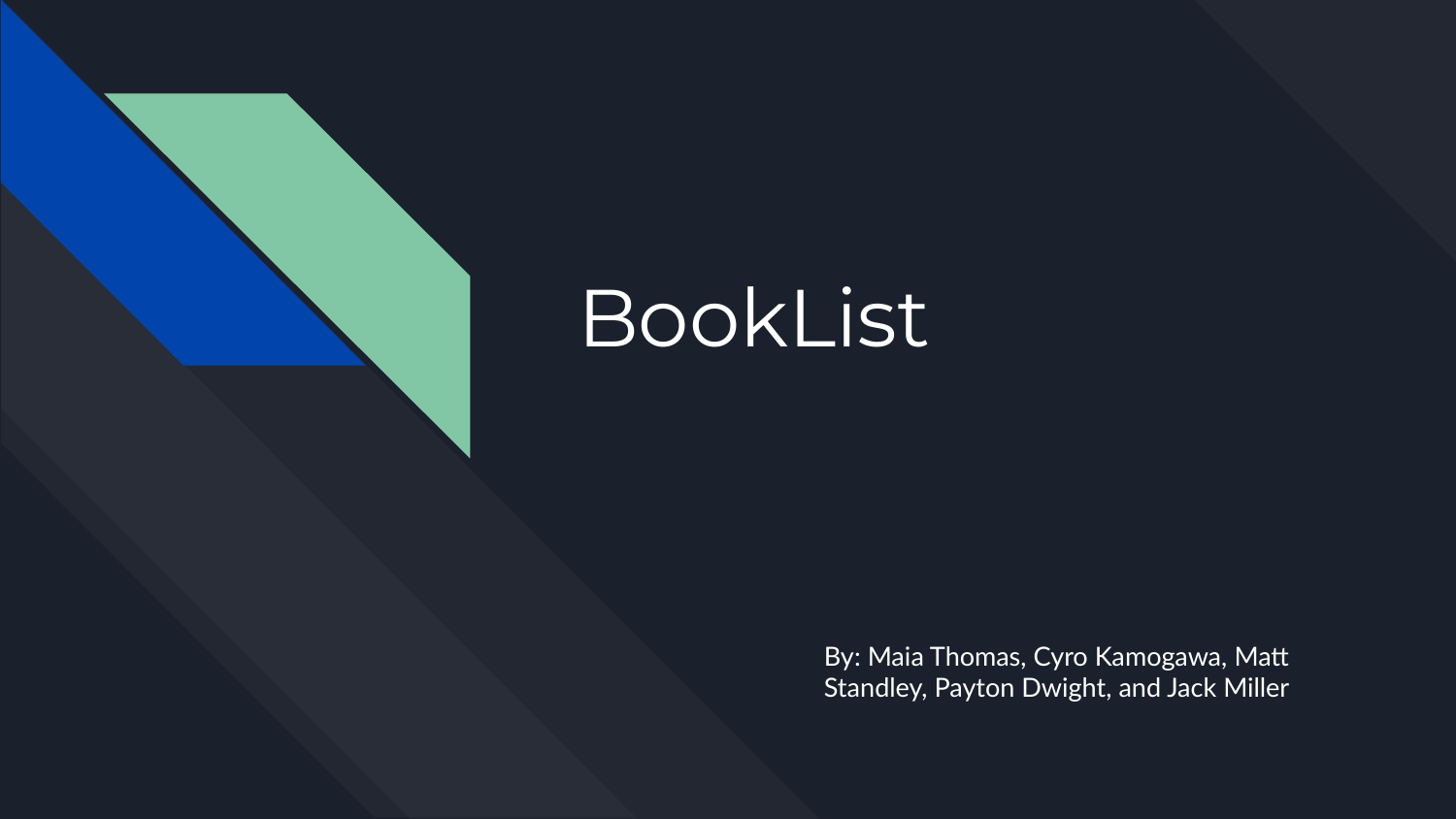

# BookList
By: Maia Thomas, Cyro Kamogawa, Matt Standley, Payton Dwight, and Jack Miller